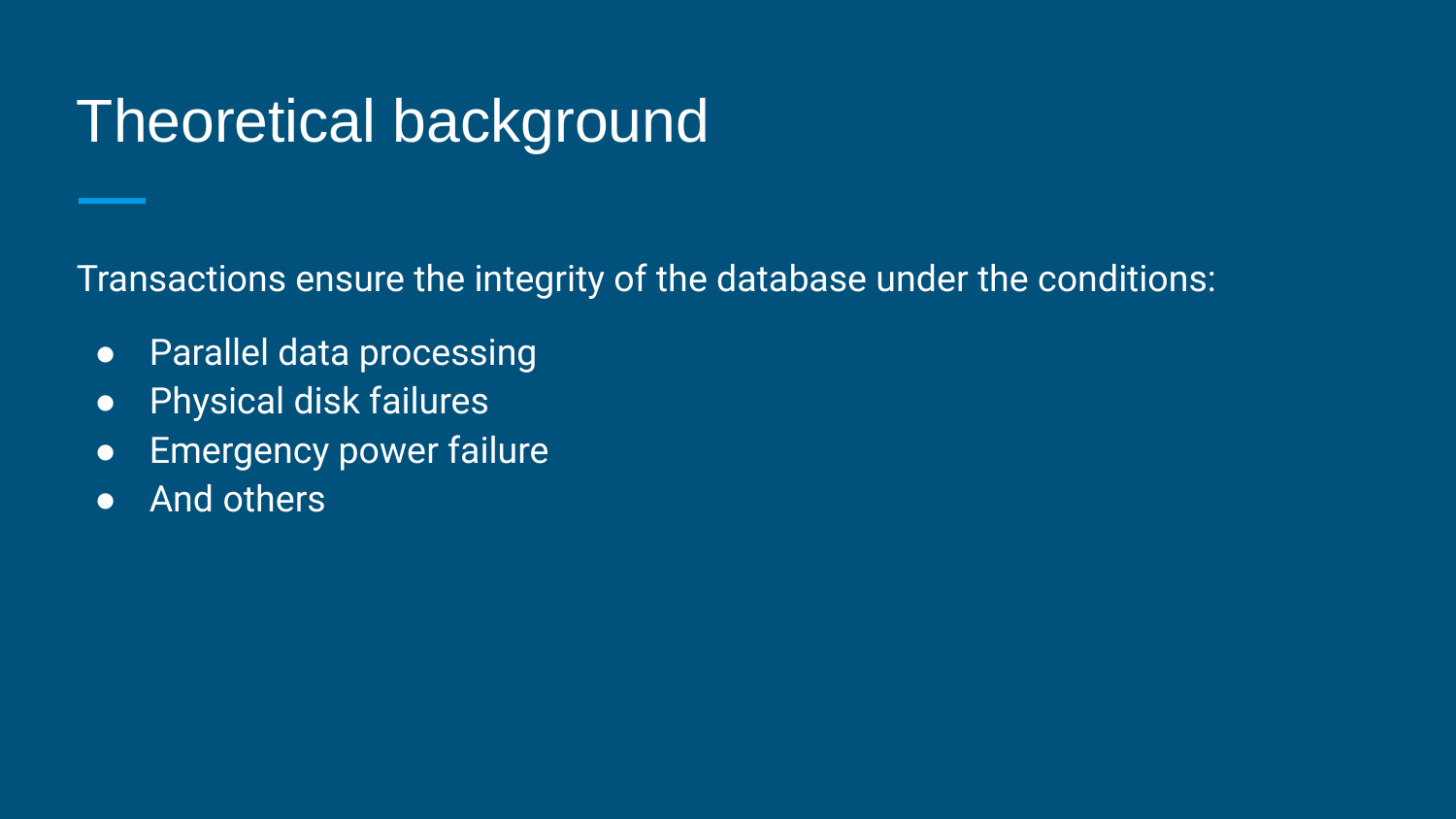

# Theoretical background

Transactions ensure the integrity of the database under the conditions:
Parallel data processing
Physical disk failures
Emergency power failure
And others